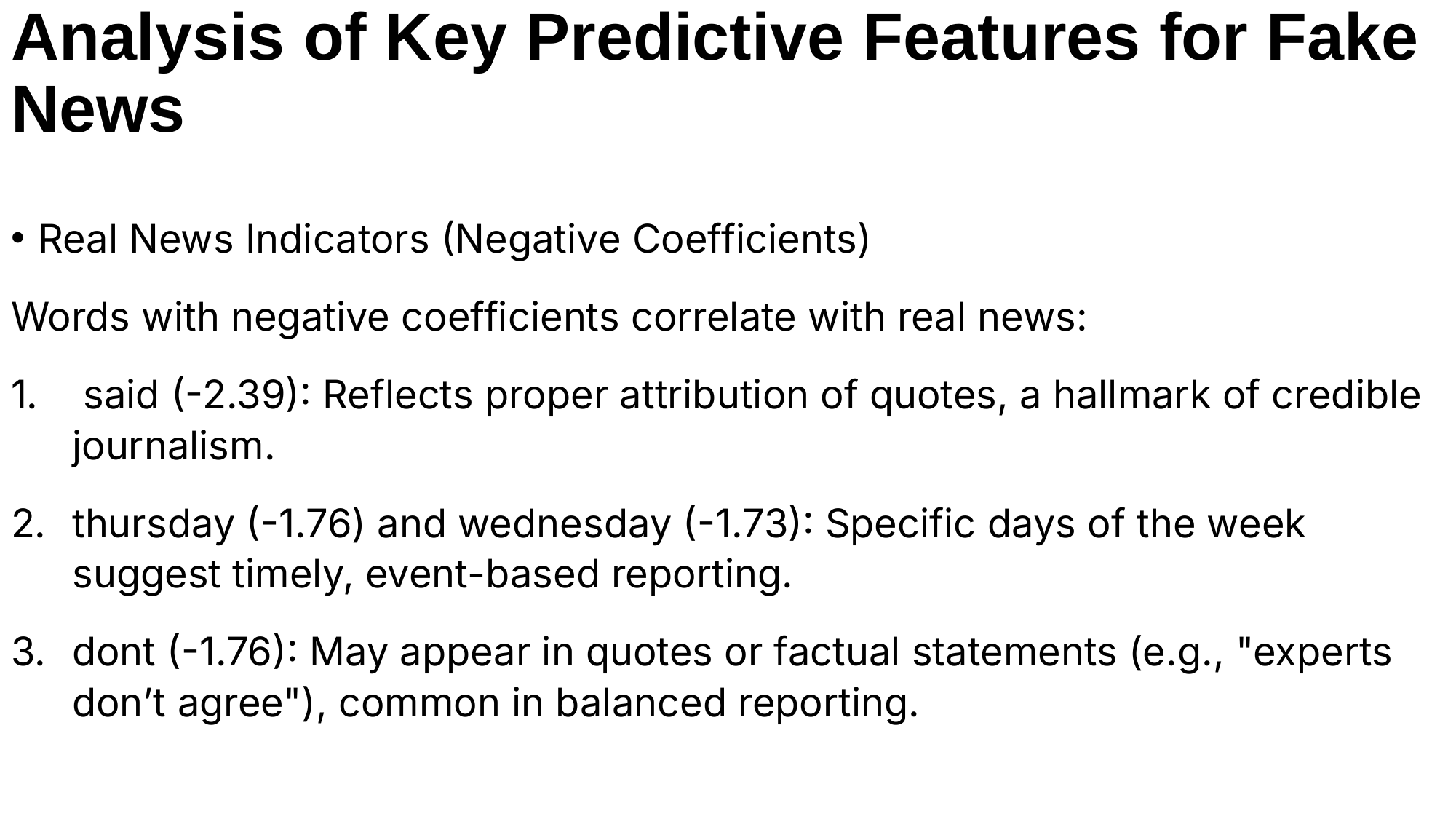

# Analysis of Key Predictive Features for Fake News
Real News Indicators (Negative Coefficients)
Words with negative coefficients correlate with real news:
 said (-2.39): Reflects proper attribution of quotes, a hallmark of credible journalism.
thursday (-1.76) and wednesday (-1.73): Specific days of the week suggest timely, event-based reporting.
dont (-1.76): May appear in quotes or factual statements (e.g., "experts don’t agree"), common in balanced reporting.